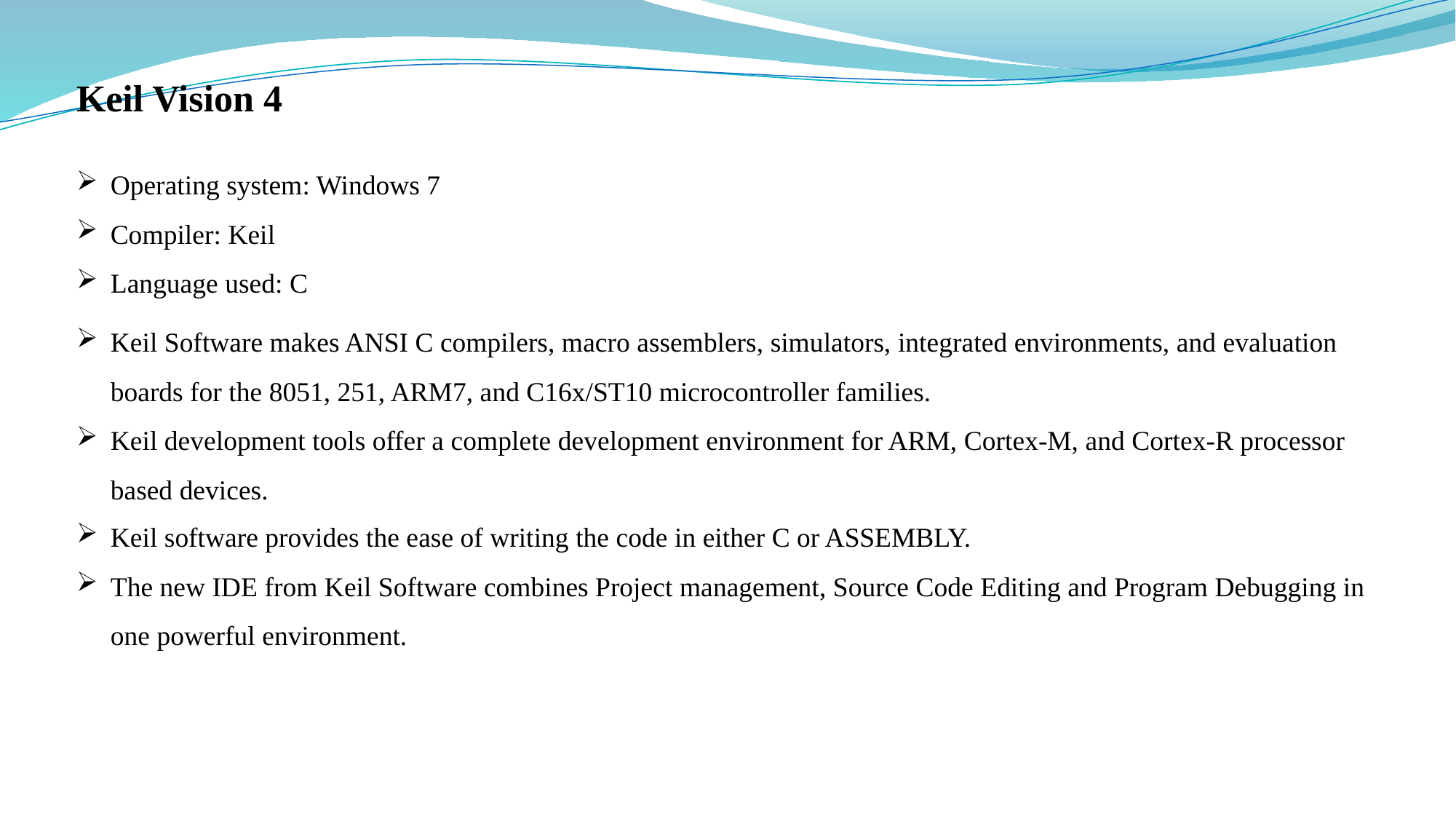

Keil Vision 4
Operating system: Windows 7
Compiler: Keil
Language used: C
Keil Software makes ANSI C compilers, macro assemblers, simulators, integrated environments, and evaluation boards for the 8051, 251, ARM7, and C16x/ST10 microcontroller families.
Keil development tools offer a complete development environment for ARM, Cortex-M, and Cortex-R processor based devices.
Keil software provides the ease of writing the code in either C or ASSEMBLY.
The new IDE from Keil Software combines Project management, Source Code Editing and Program Debugging in one powerful environment.